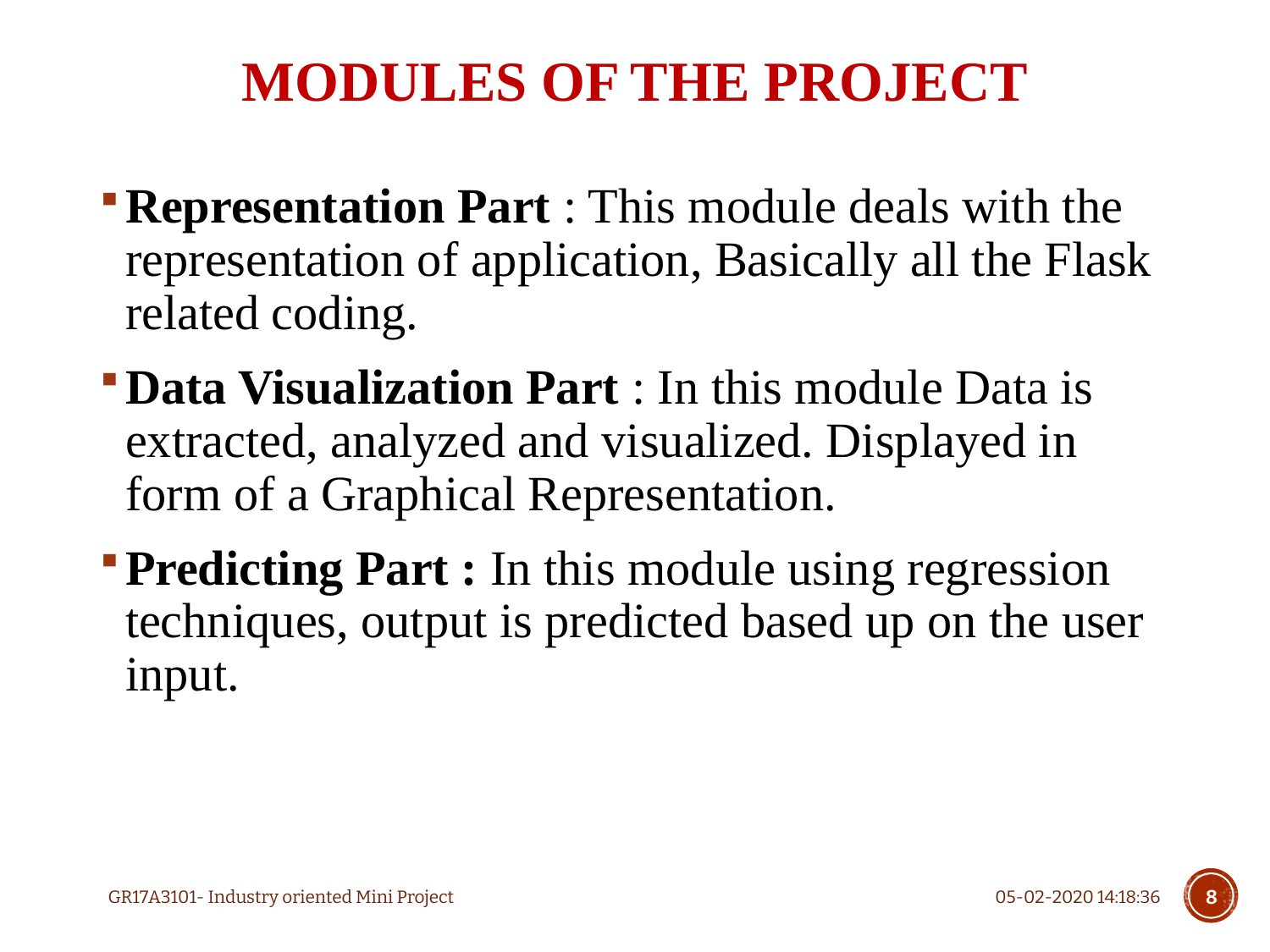

# Modules of the Project
Representation Part : This module deals with the representation of application, Basically all the Flask related coding.
Data Visualization Part : In this module Data is extracted, analyzed and visualized. Displayed in form of a Graphical Representation.
Predicting Part : In this module using regression techniques, output is predicted based up on the user input.
GR17A3101- Industry oriented Mini Project
05-02-2020 14:18:36
8